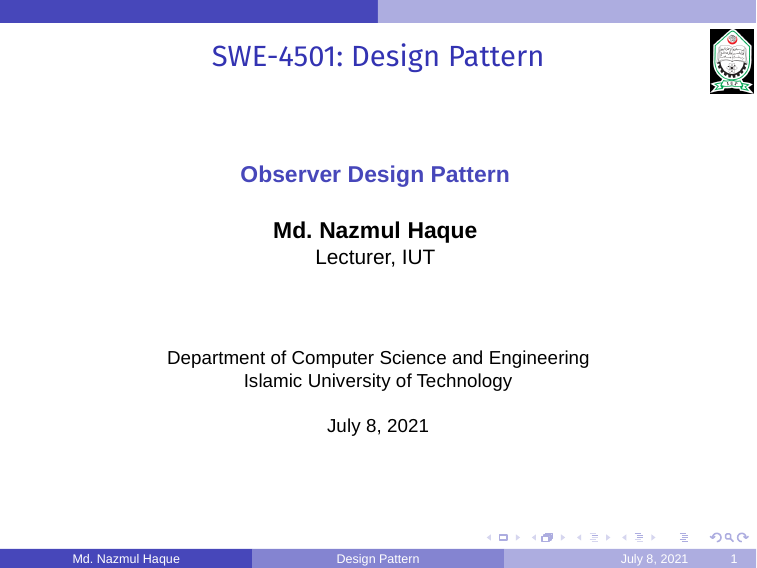

SWE-4501: Design Pattern
Observer Design Pattern

Md. Nazmul Haque
Lecturer, IUT

Department of Computer Science and Engineering
Islamic University of Technology

July 8, 2021